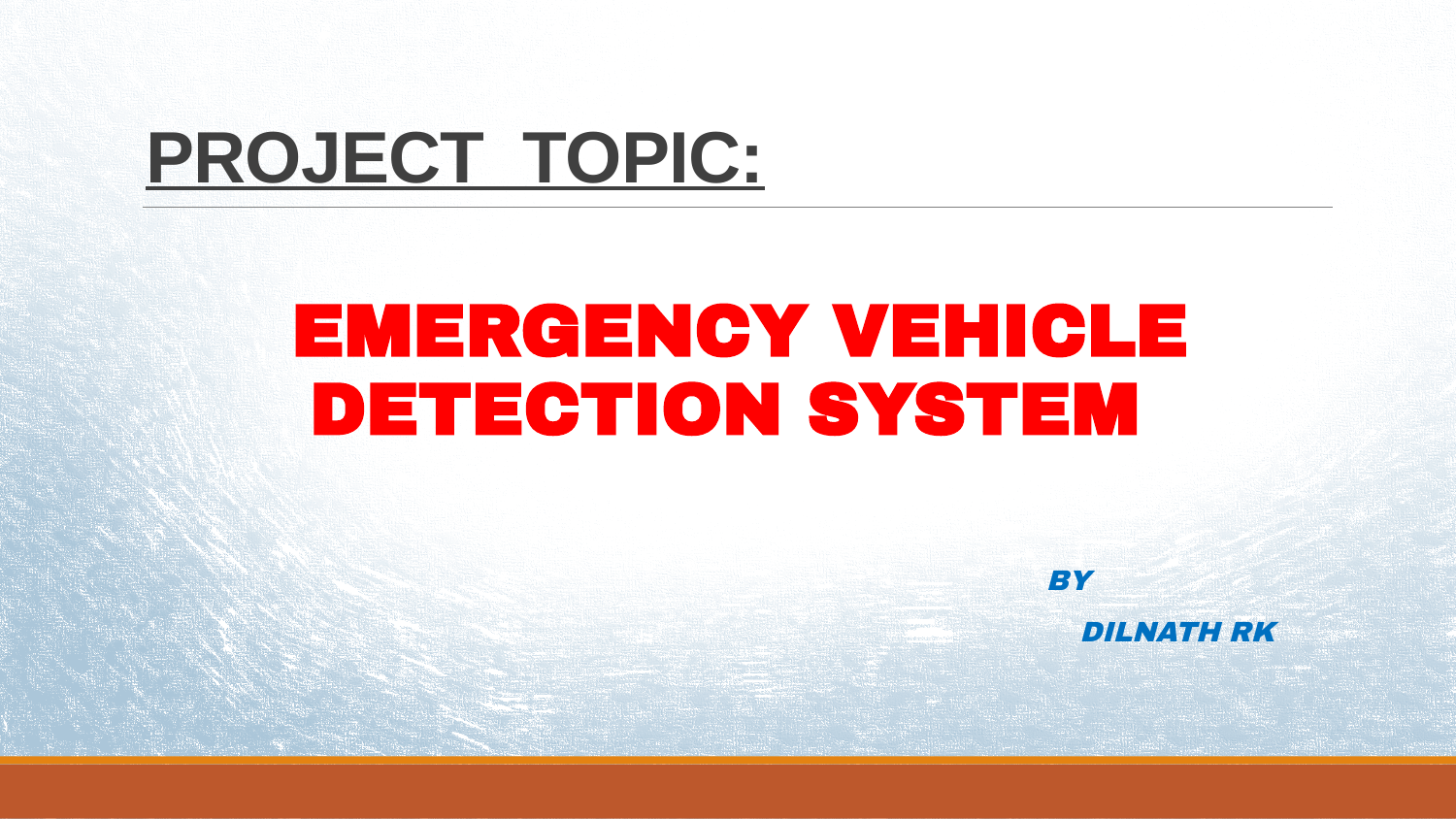

# PROJECT  TOPIC:

EMERGENCY VEHICLE DETECTION SYSTEM

                                                                      BY
                                                                                             DILNATH RK